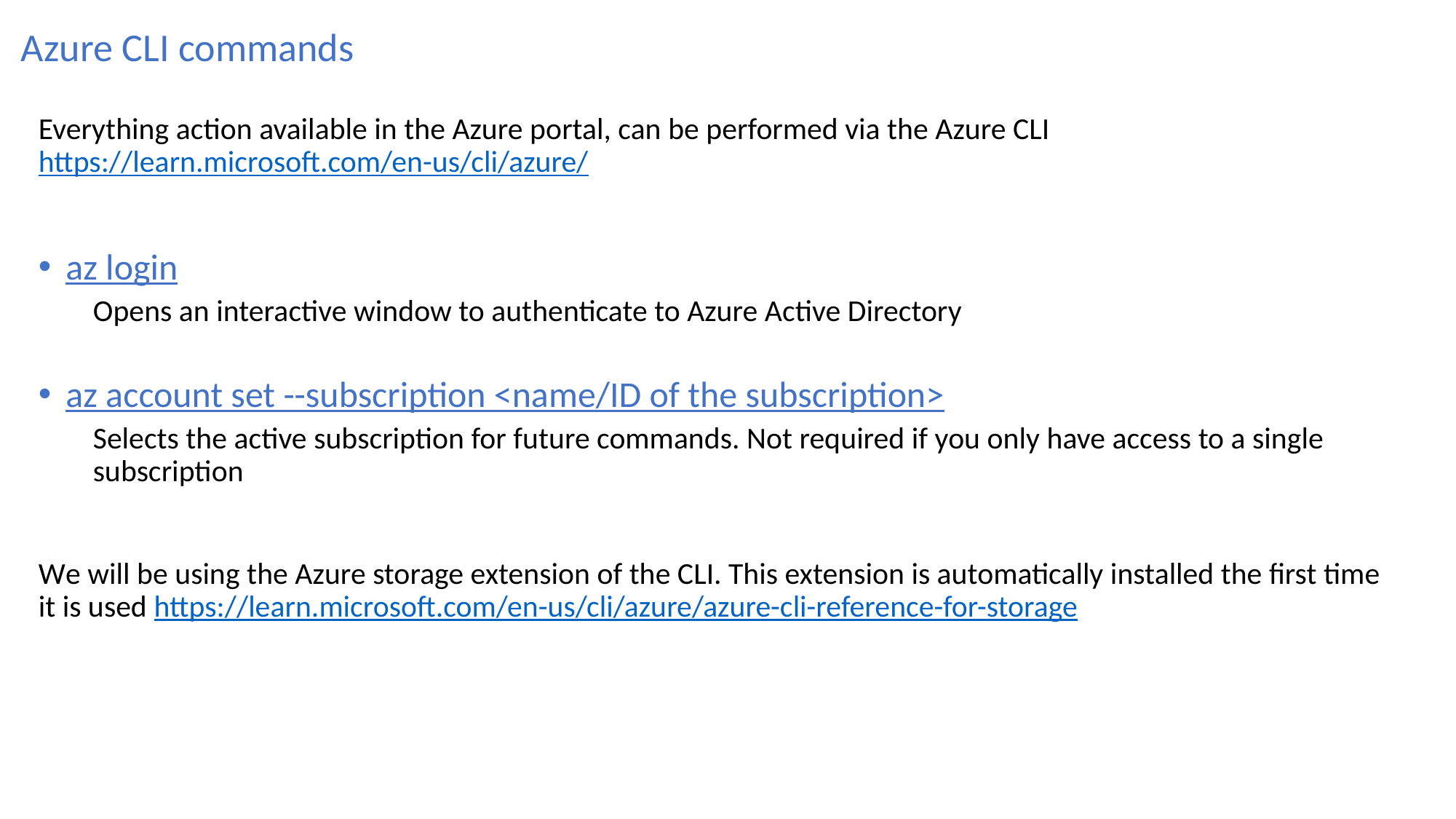

# Azure CLI commands
Everything action available in the Azure portal, can be performed via the Azure CLI https://learn.microsoft.com/en-us/cli/azure/

az login
Opens an interactive window to authenticate to Azure Active Directory
az account set --subscription <name/ID of the subscription>
Selects the active subscription for future commands. Not required if you only have access to a single subscription

We will be using the Azure storage extension of the CLI. This extension is automatically installed the first time it is used https://learn.microsoft.com/en-us/cli/azure/azure-cli-reference-for-storage